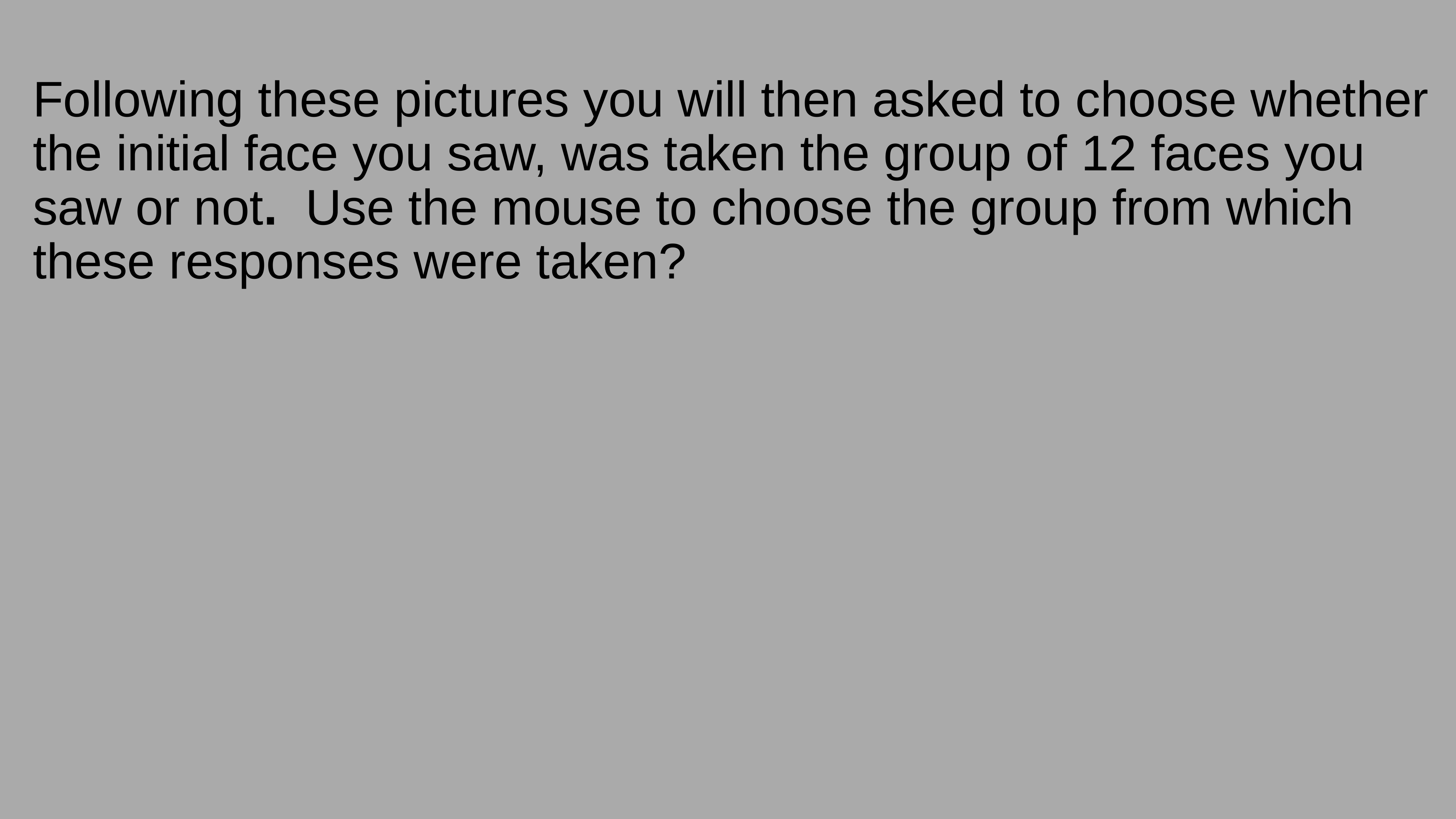

# Following these pictures you will then asked to choose whether the initial face you saw, was taken the group of 12 faces you saw or not.  Use the mouse to choose the group from which these responses were taken?